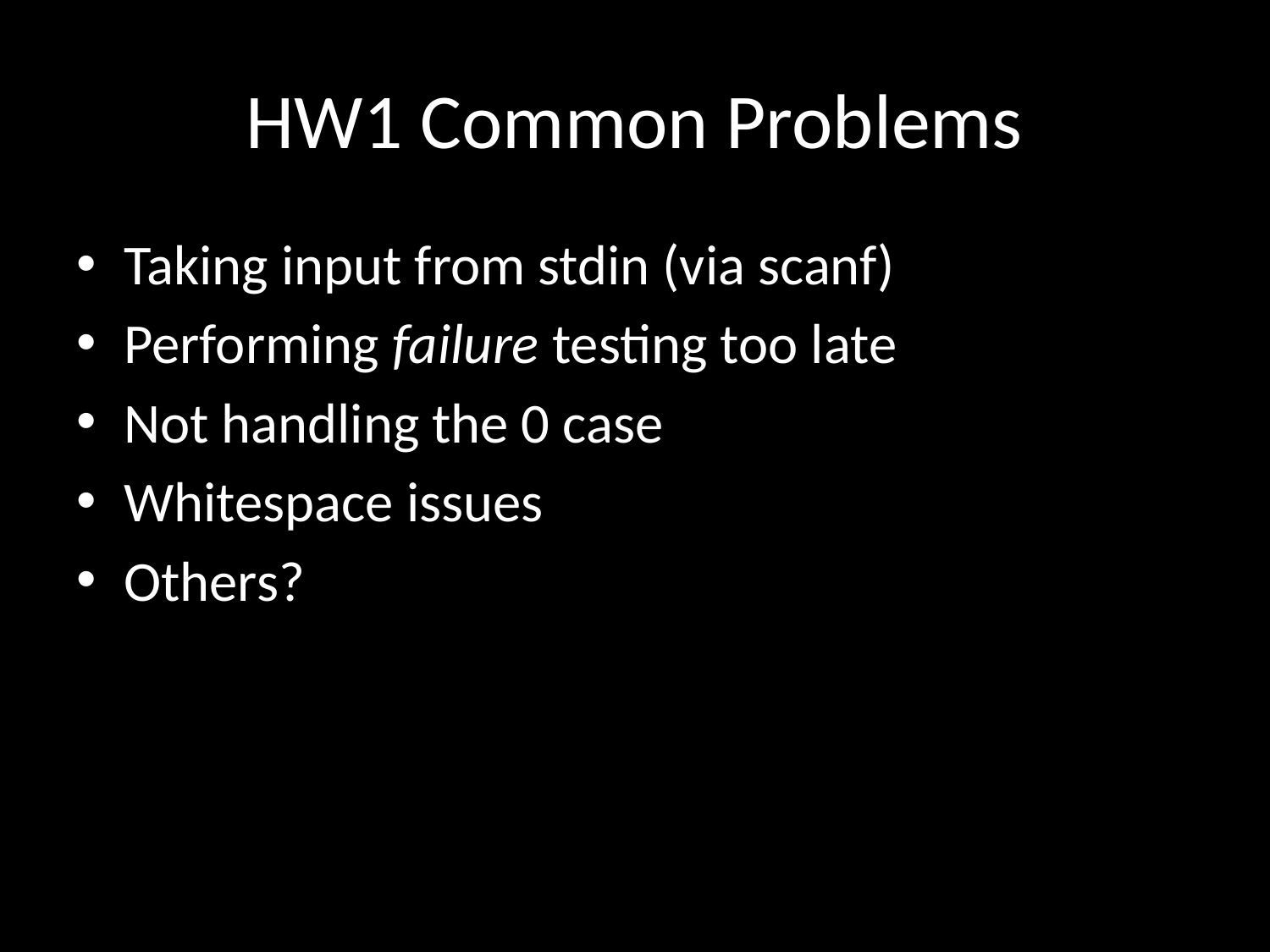

# HW1 Common Problems
Taking input from stdin (via scanf)
Performing failure testing too late
Not handling the 0 case
Whitespace issues
Others?